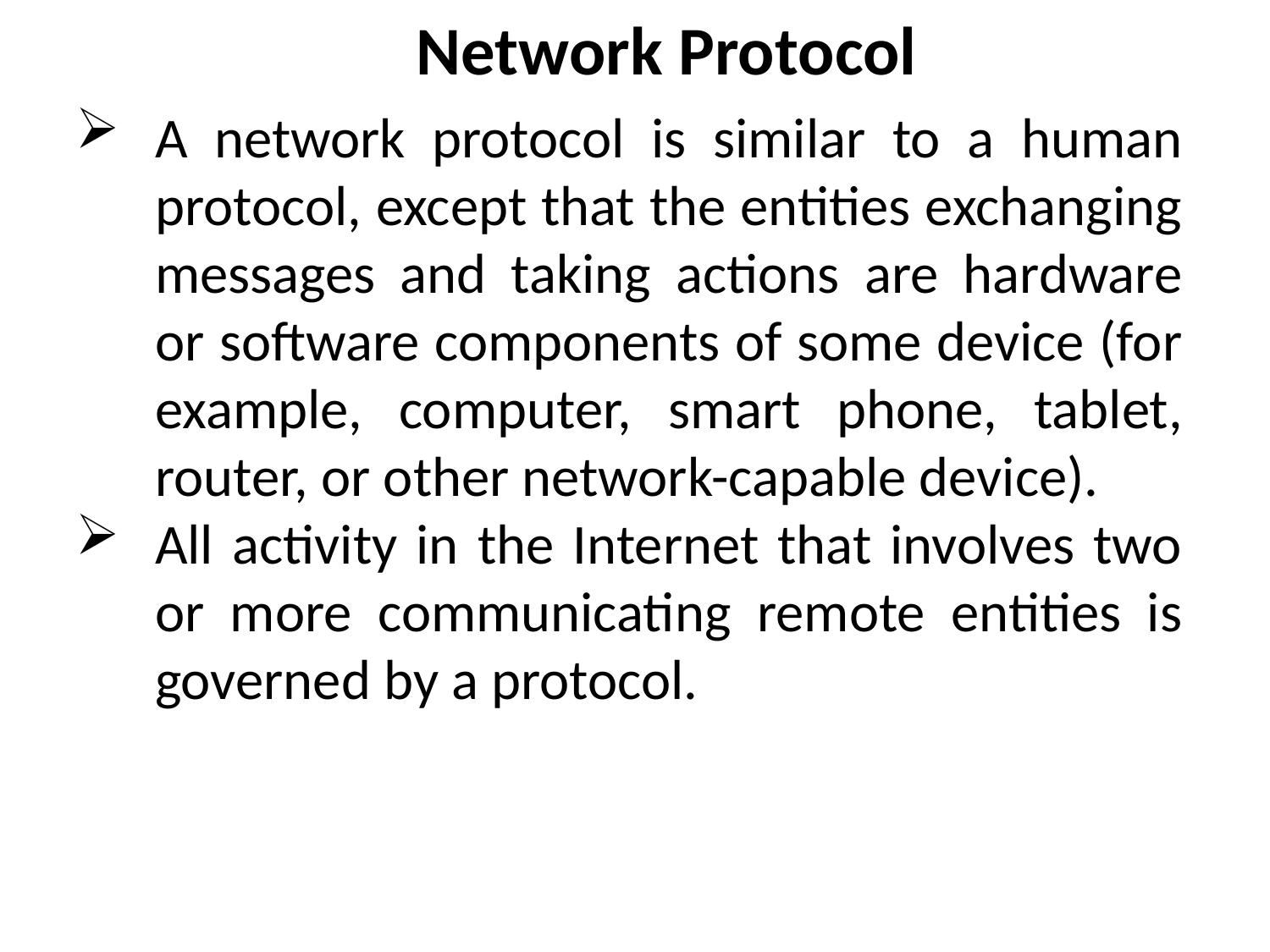

# Network Protocol
A network protocol is similar to a human protocol, except that the entities exchanging messages and taking actions are hardware or software components of some device (for example, computer, smart phone, tablet, router, or other network-capable device).
All activity in the Internet that involves two or more communicating remote entities is governed by a protocol.